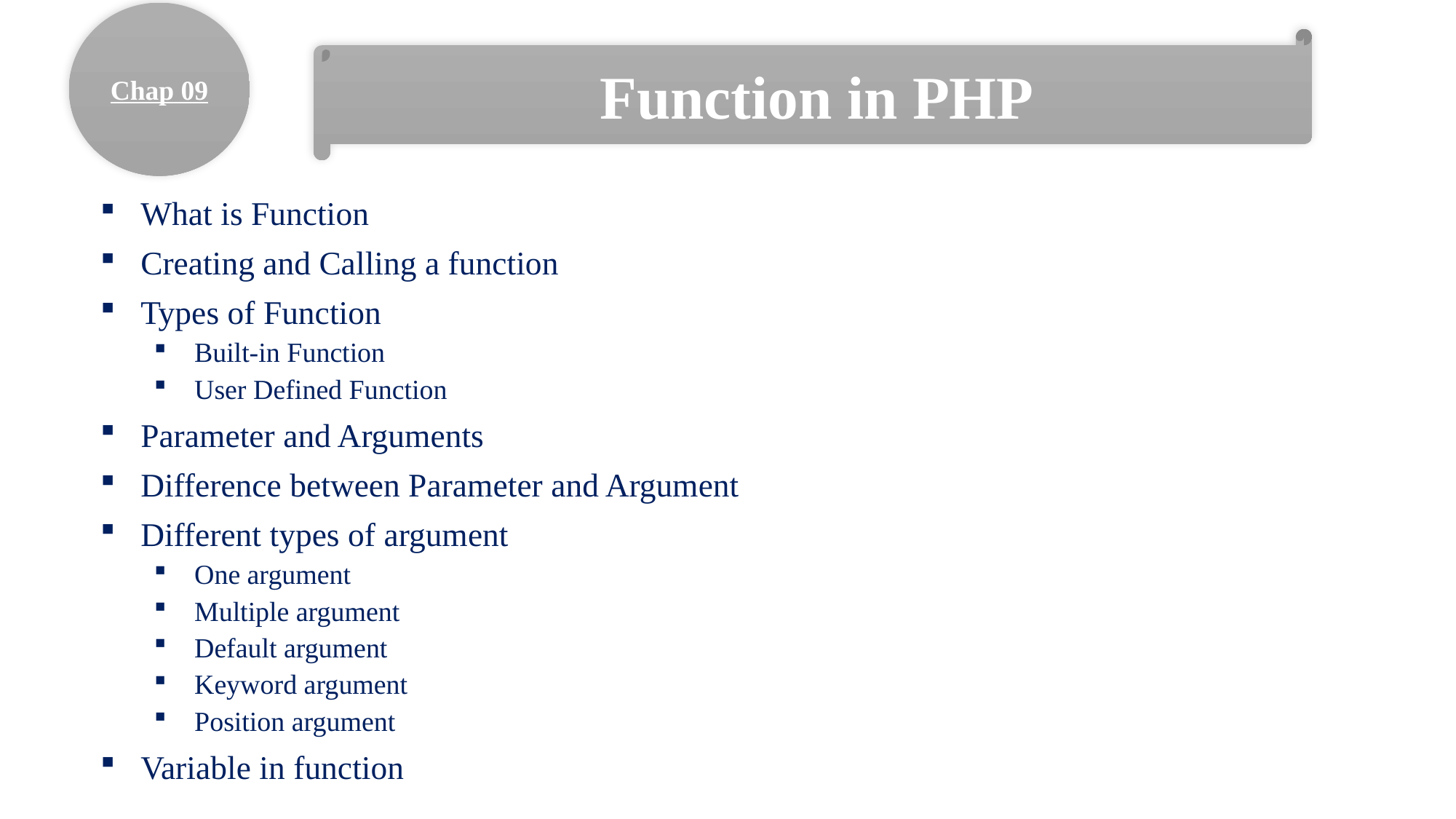

Chap 09
Function in PHP
What is Function
Creating and Calling a function
Types of Function
Built-in Function
User Defined Function
Parameter and Arguments
Difference between Parameter and Argument
Different types of argument
One argument
Multiple argument
Default argument
Keyword argument
Position argument
Variable in function